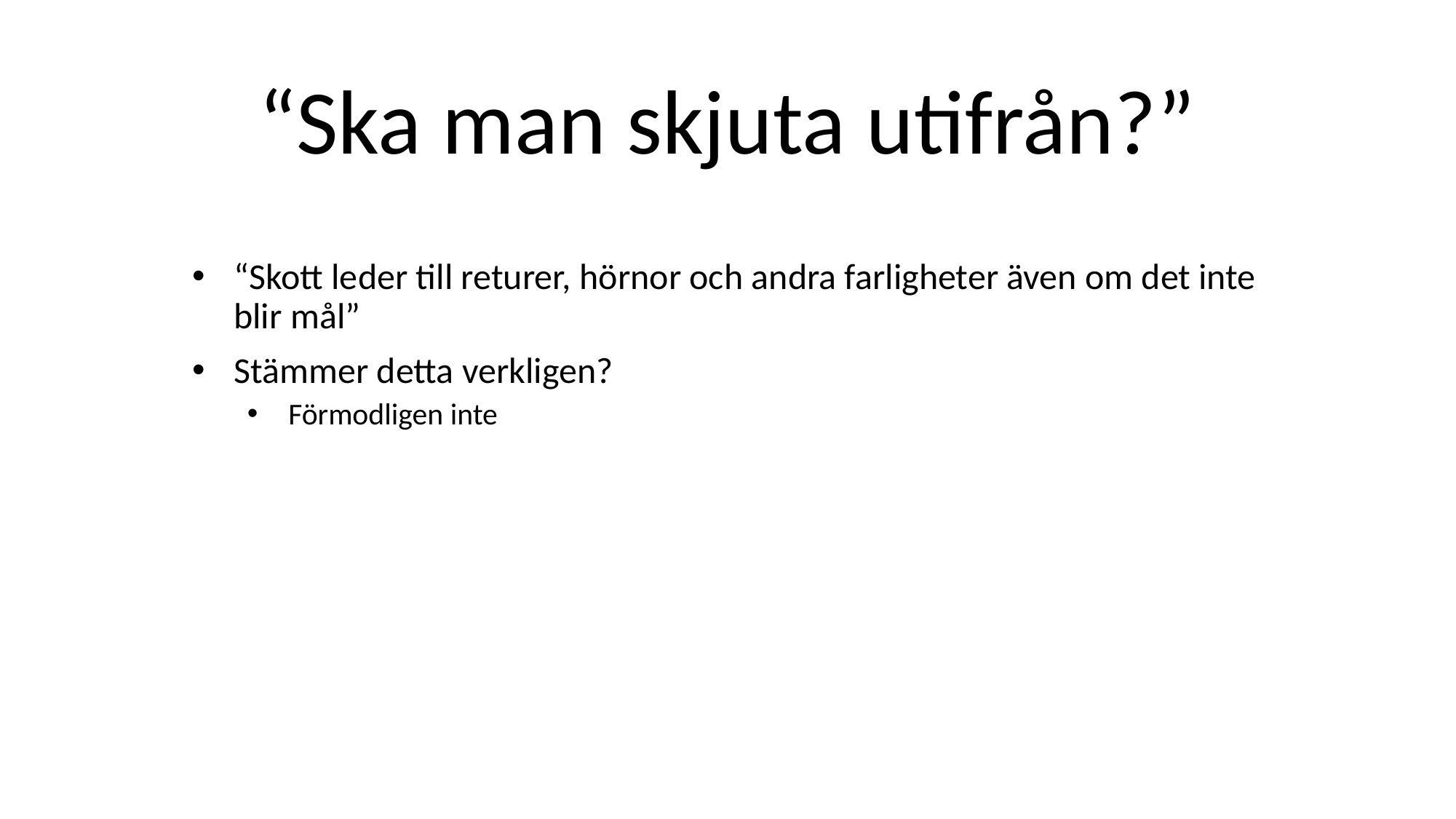

# “Ska man skjuta utifrån?”
“Skott leder till returer, hörnor och andra farligheter även om det inte blir mål”
Stämmer detta verkligen?
Förmodligen inte